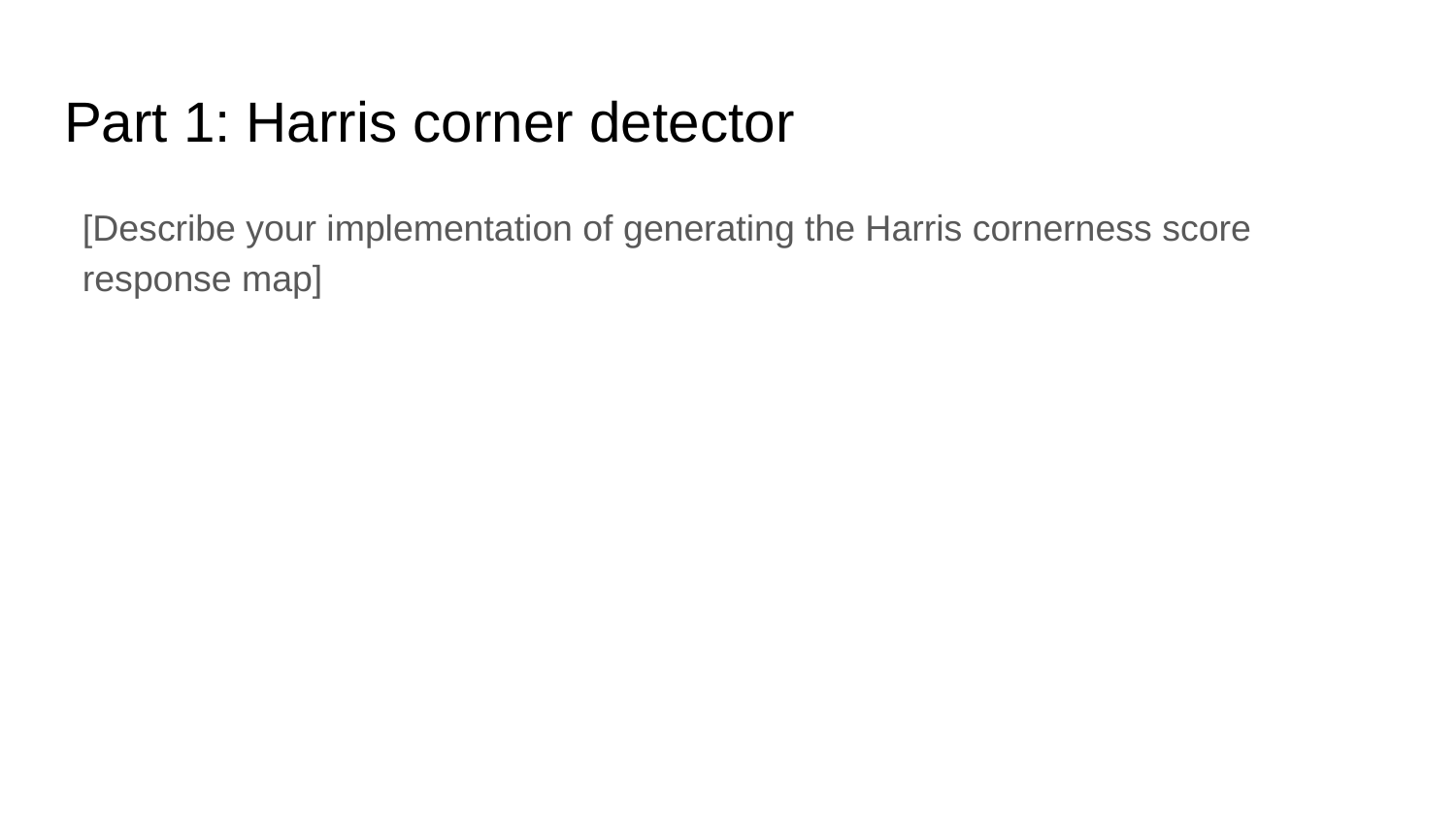

# Part 1: Harris corner detector
[Describe your implementation of generating the Harris cornerness score response map]